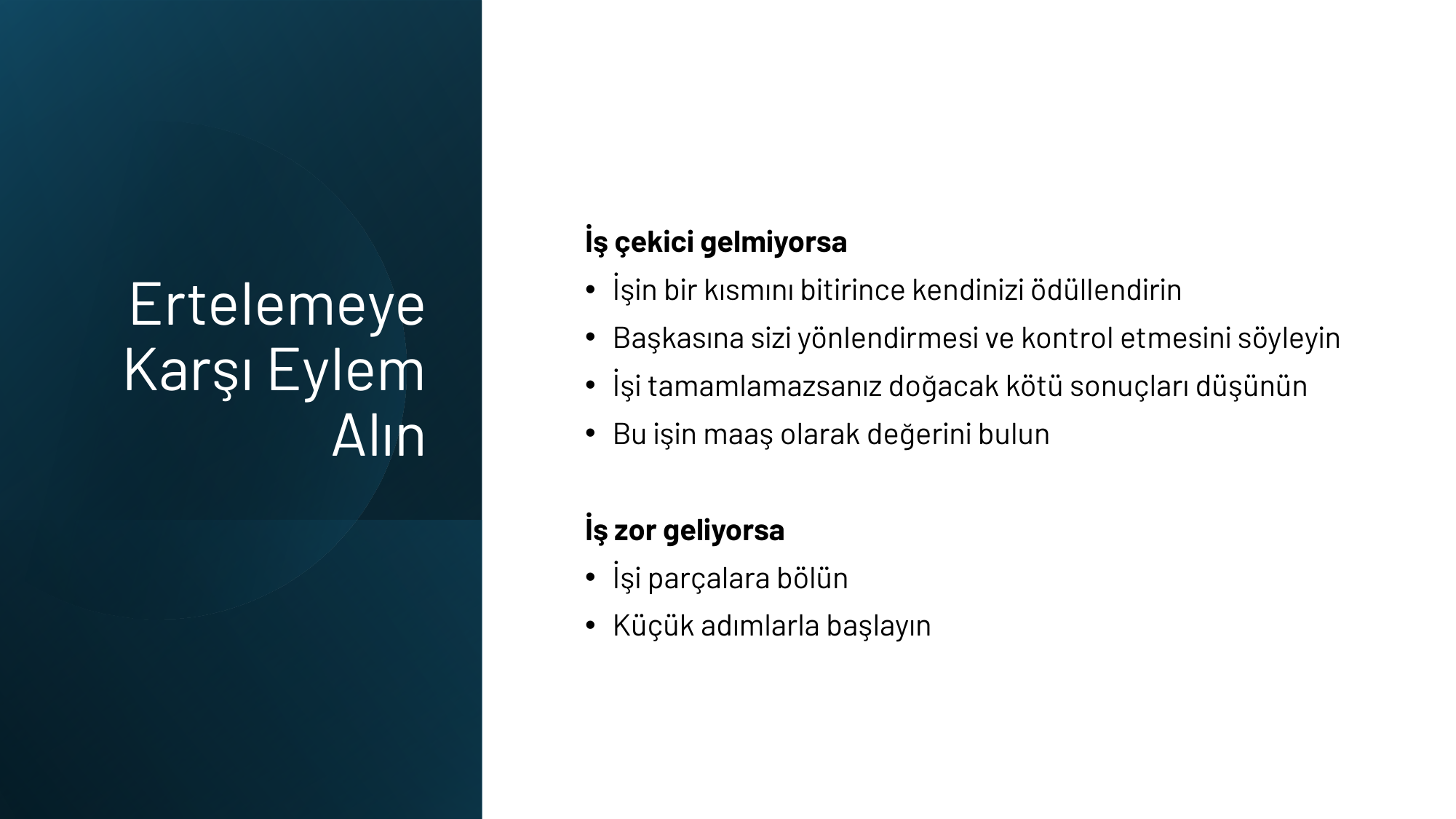

# Ertelemeye Karşı Eylem Alın

İş çekici gelmiyorsa
İşin bir kısmını bitirince kendinizi ödüllendirin
Başkasına sizi yönlendirmesi ve kontrol etmesini söyleyin
İşi tamamlamazsanız doğacak kötü sonuçları düşünün
Bu işin maaş olarak değerini bulun

İş zor geliyorsa
İşi parçalara bölün
Küçük adımlarla başlayın